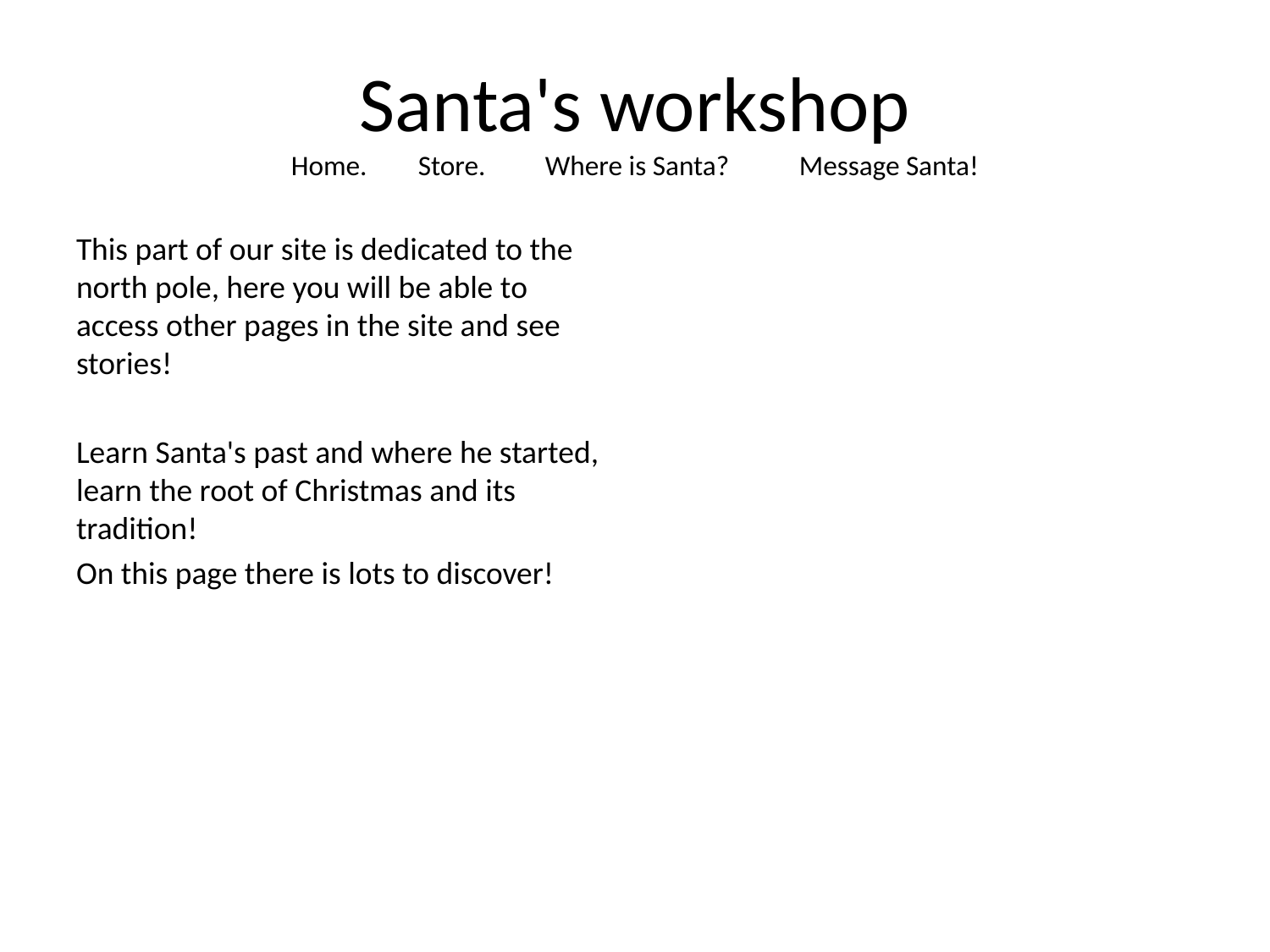

# Santa's workshop Home.	Store.	Where is Santa?	Message Santa!
This part of our site is dedicated to the north pole, here you will be able to access other pages in the site and see stories!

Learn Santa's past and where he started, learn the root of Christmas and its tradition!
On this page there is lots to discover!